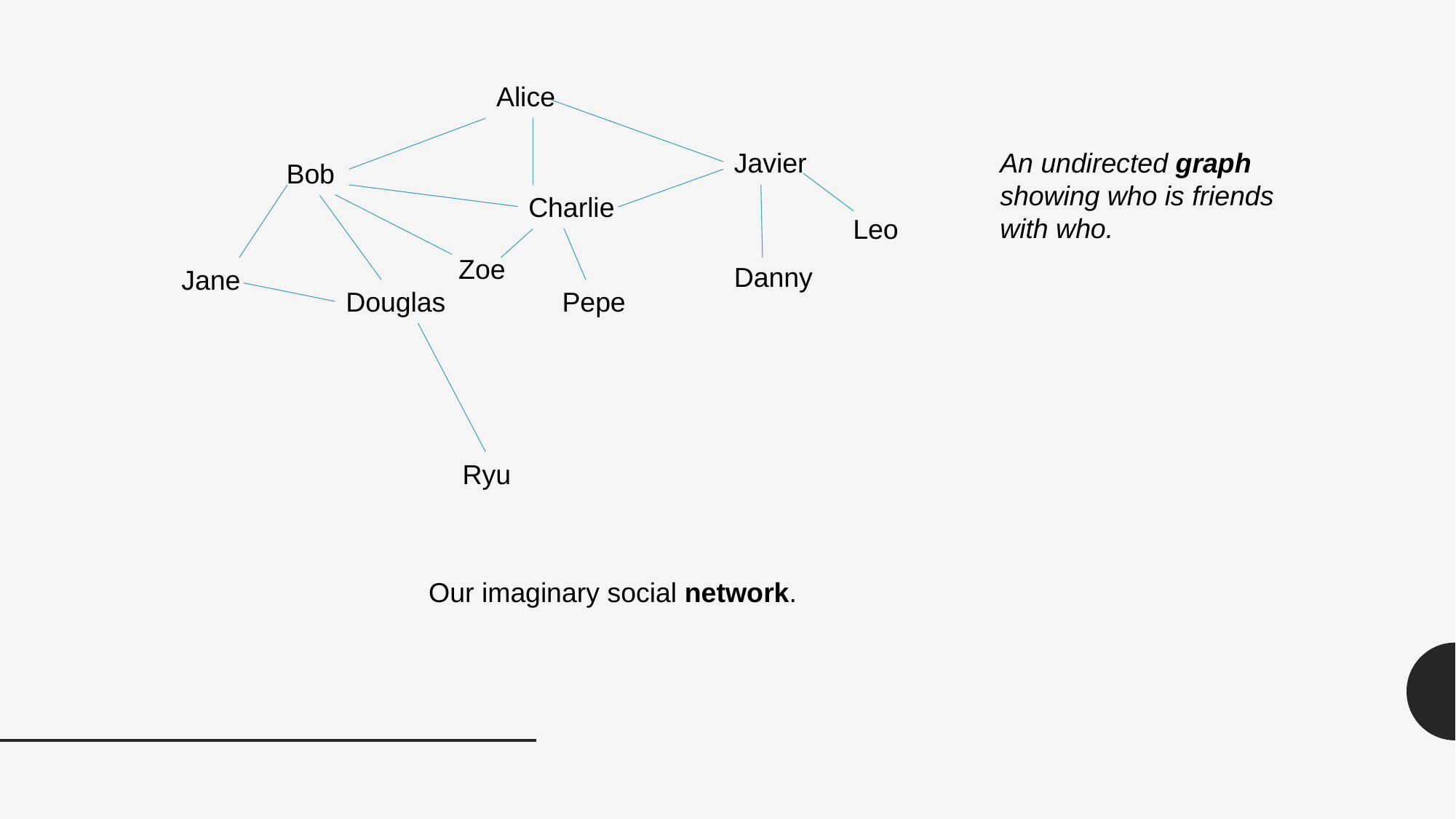

Alice
Javier
An undirected graph showing who is friends with who.
Bob
Charlie
Leo
Zoe
Danny
Jane
Douglas
Pepe
Ryu
Our imaginary social network.